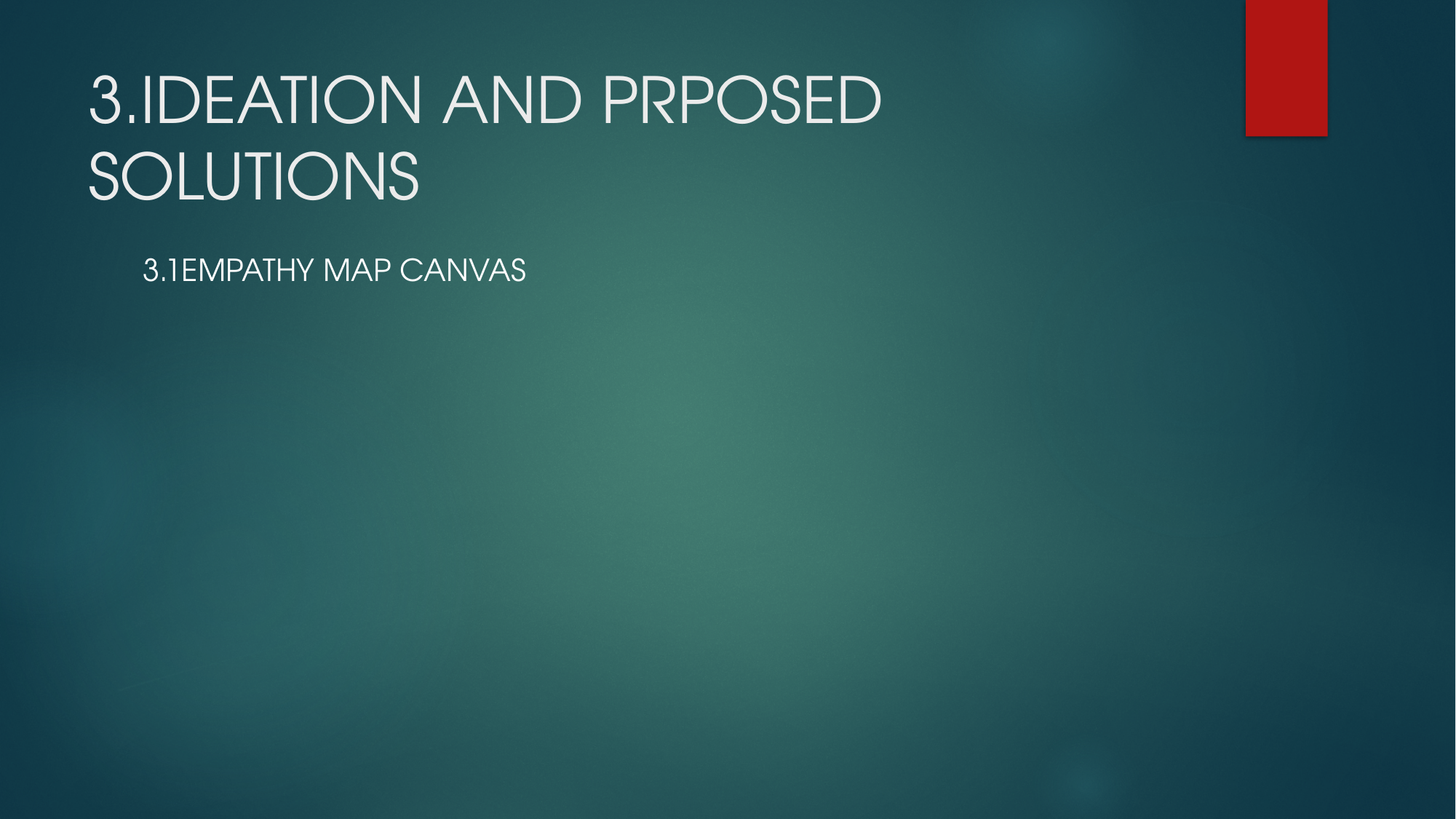

# 3.IDEATION AND PRPOSED SOLUTIONS
3.1EMPATHY MAP CANVAS